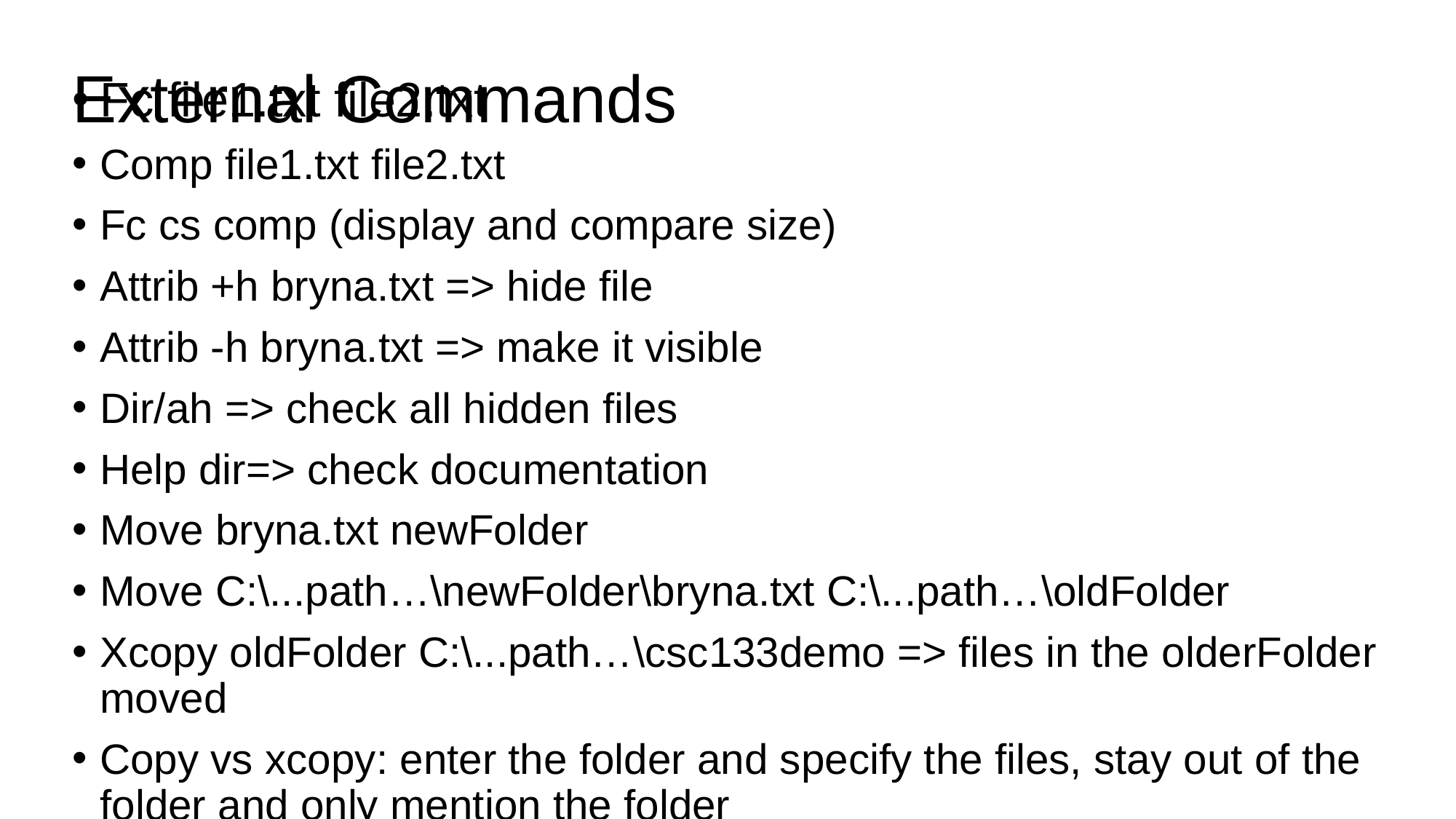

# External Commands
Fc file1.txt file2.txt
Comp file1.txt file2.txt
Fc cs comp (display and compare size)
Attrib +h bryna.txt => hide file
Attrib -h bryna.txt => make it visible
Dir/ah => check all hidden files
Help dir=> check documentation
Move bryna.txt newFolder
Move C:\...path…\newFolder\bryna.txt C:\...path…\oldFolder
Xcopy oldFolder C:\...path…\csc133demo => files in the olderFolder moved
Copy vs xcopy: enter the folder and specify the files, stay out of the folder and only mention the folder